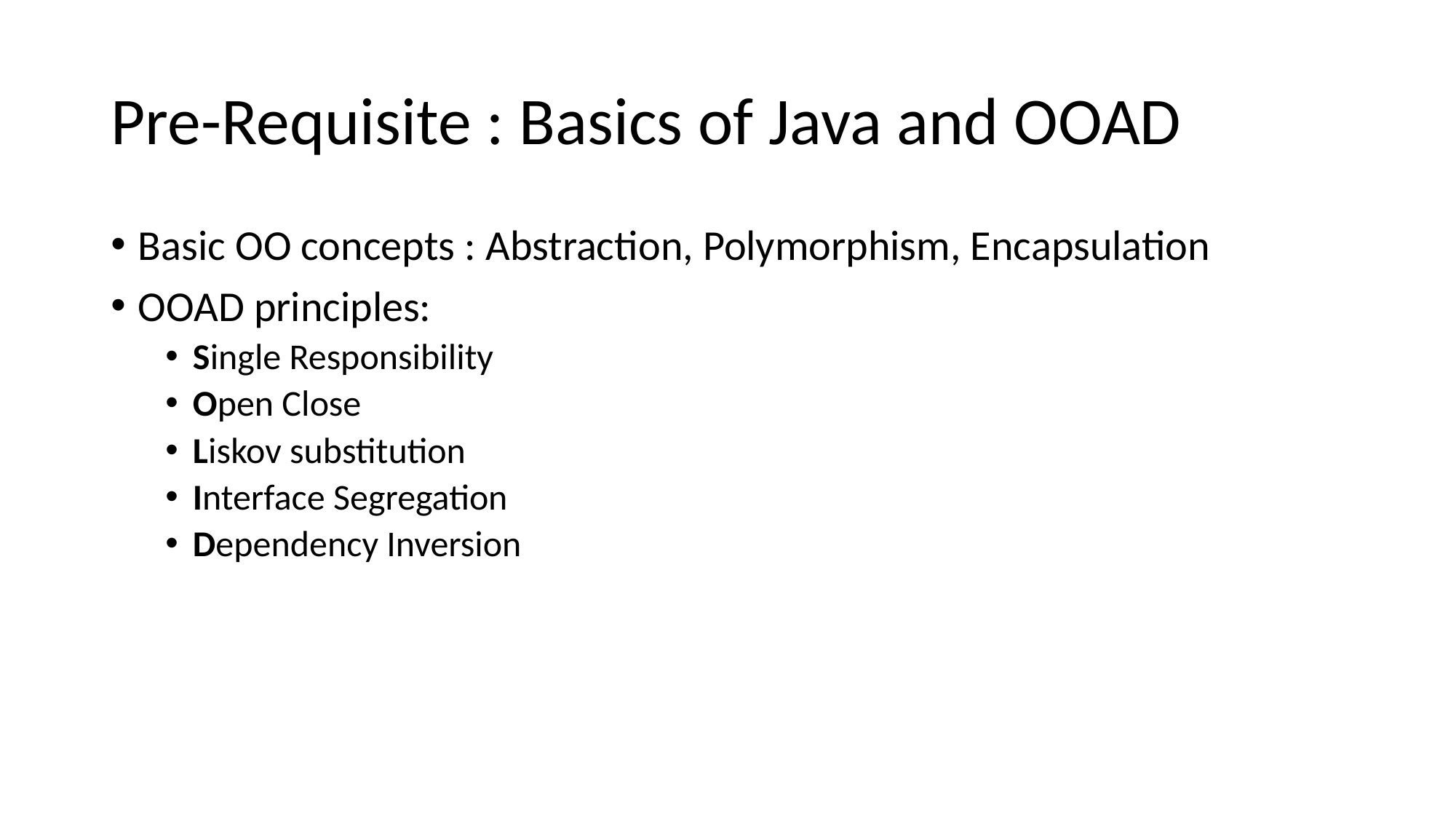

# Pre-Requisite : Basics of Java and OOAD
Basic OO concepts : Abstraction, Polymorphism, Encapsulation
OOAD principles:
Single Responsibility
Open Close
Liskov substitution
Interface Segregation
Dependency Inversion